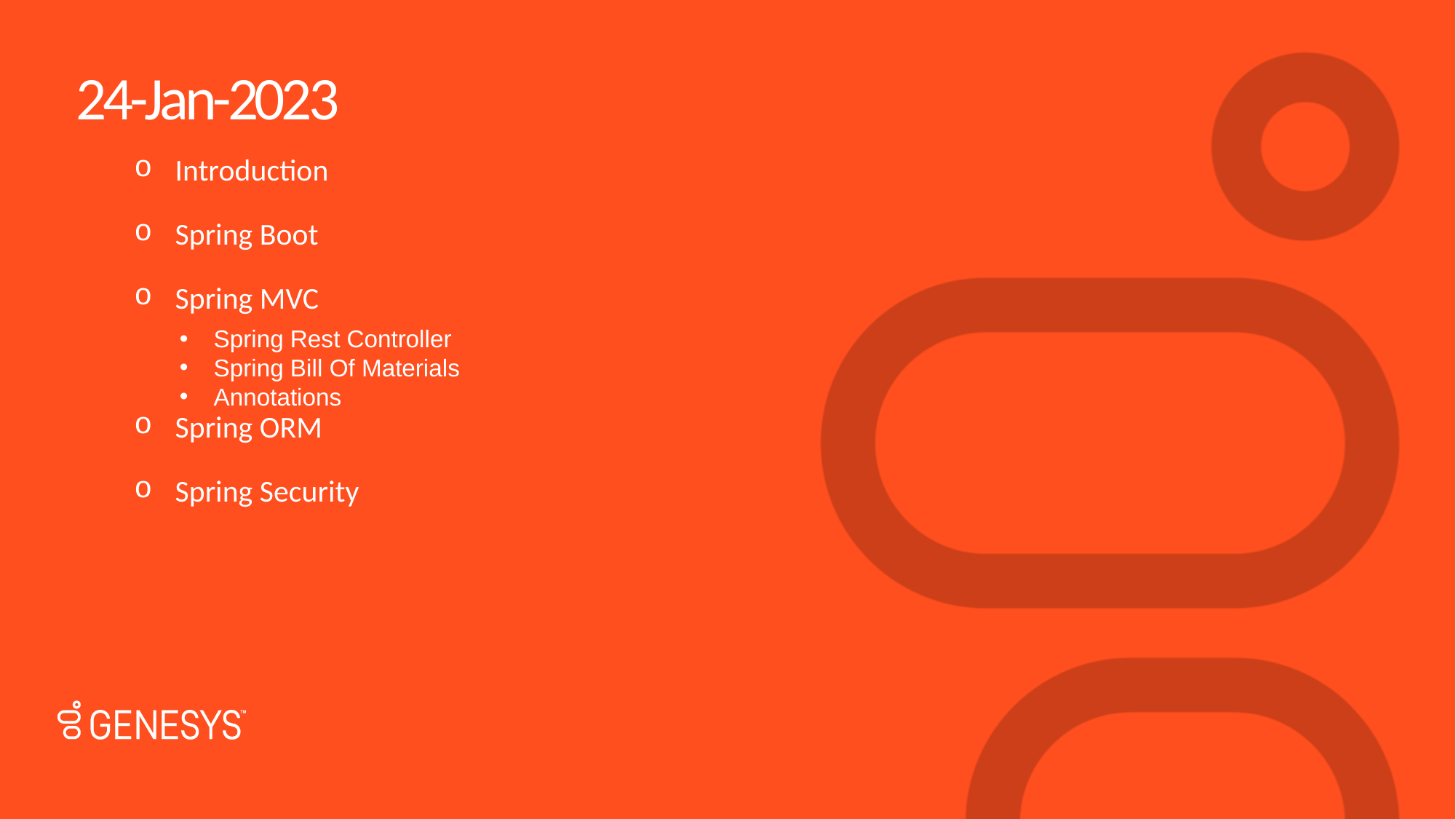

# 24-Jan-2023
Introduction
Spring Boot
Spring MVC

Spring ORM
Spring Security

Spring Rest Controller
Spring Bill Of Materials
Annotations